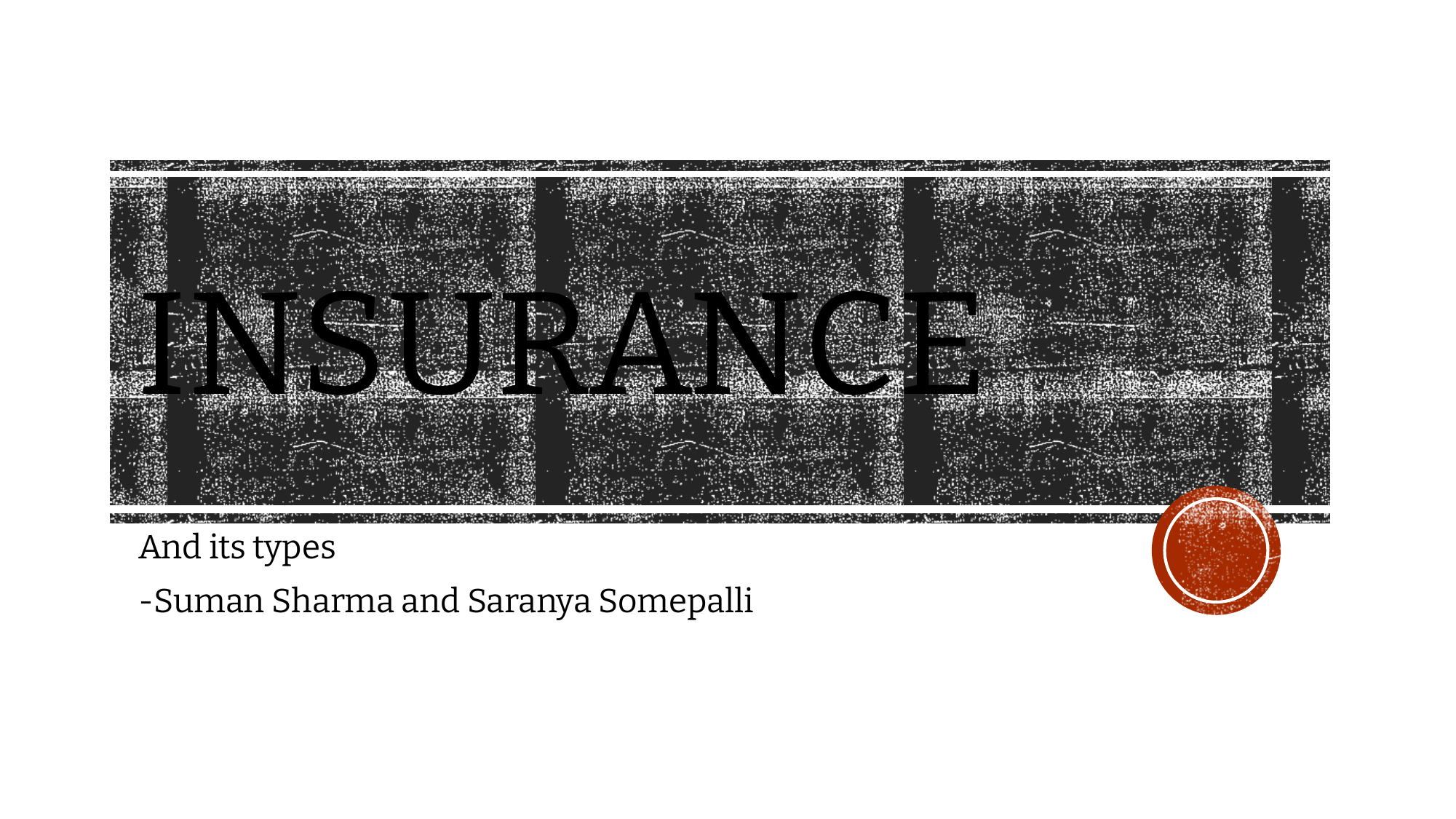

# Insurance
And its types
-Suman Sharma and Saranya Somepalli